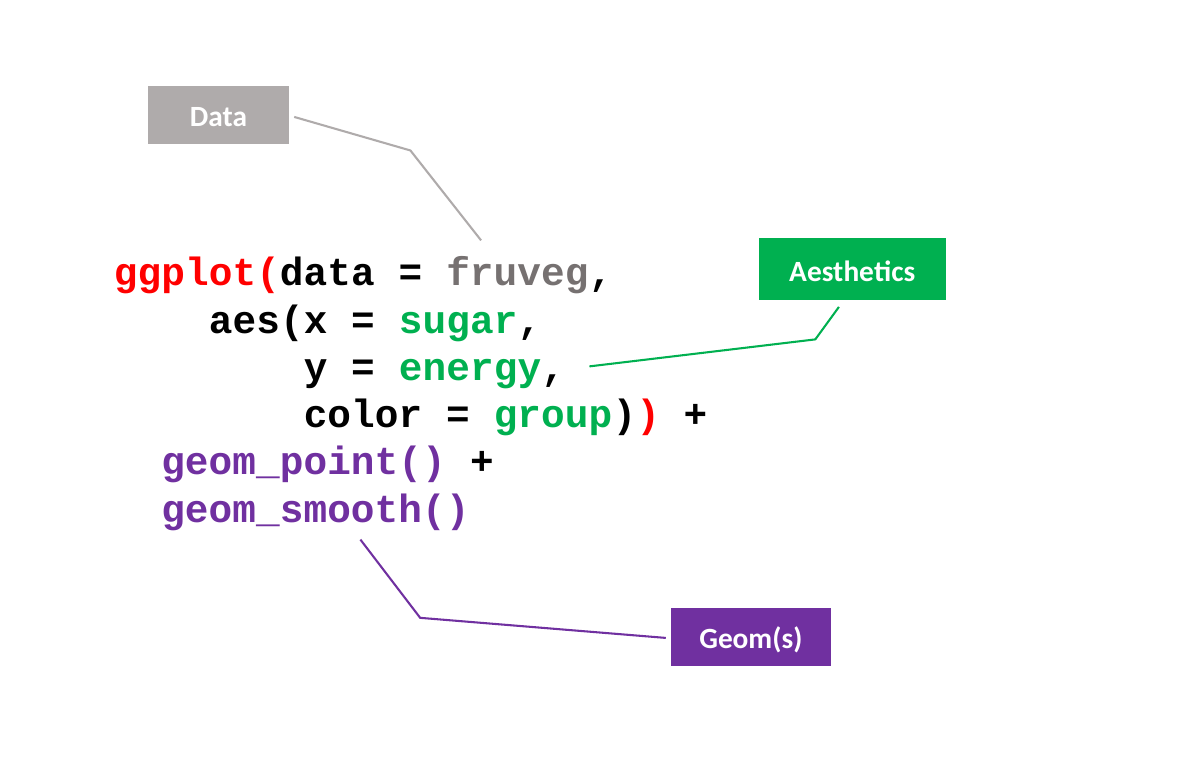

Data
ggplot(data = fruveg,
    aes(x = sugar,
        y = energy,
        color = group)) +
  geom_point() +
  geom_smooth()
Aesthetics
Geom(s)